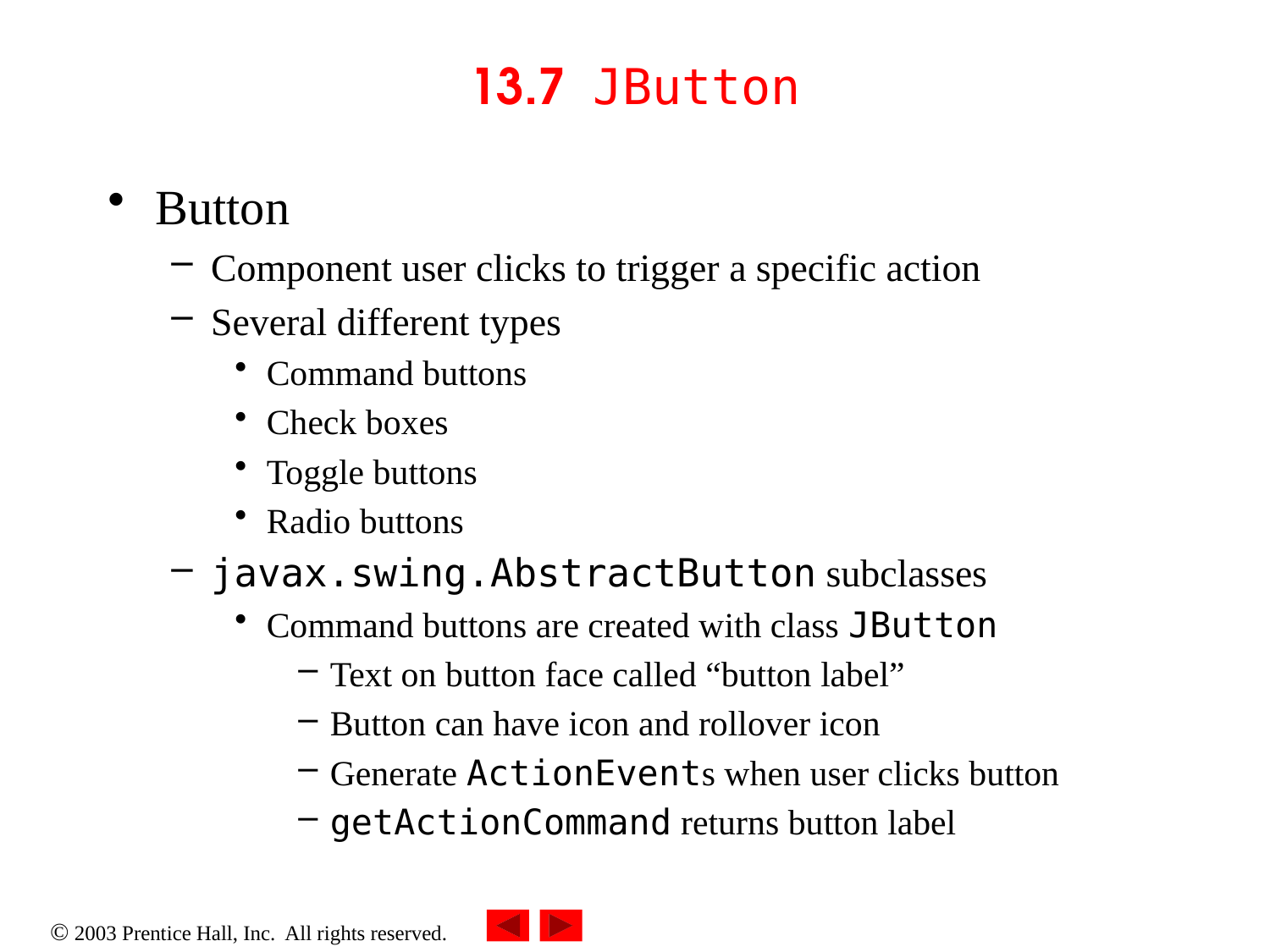

24
# 13.7  JButton
Button
Component user clicks to trigger a specific action
Several different types
Command buttons
Check boxes
Toggle buttons
Radio buttons
javax.swing.AbstractButton subclasses
Command buttons are created with class JButton
Text on button face called “button label”
Button can have icon and rollover icon
Generate ActionEvents when user clicks button
getActionCommand returns button label